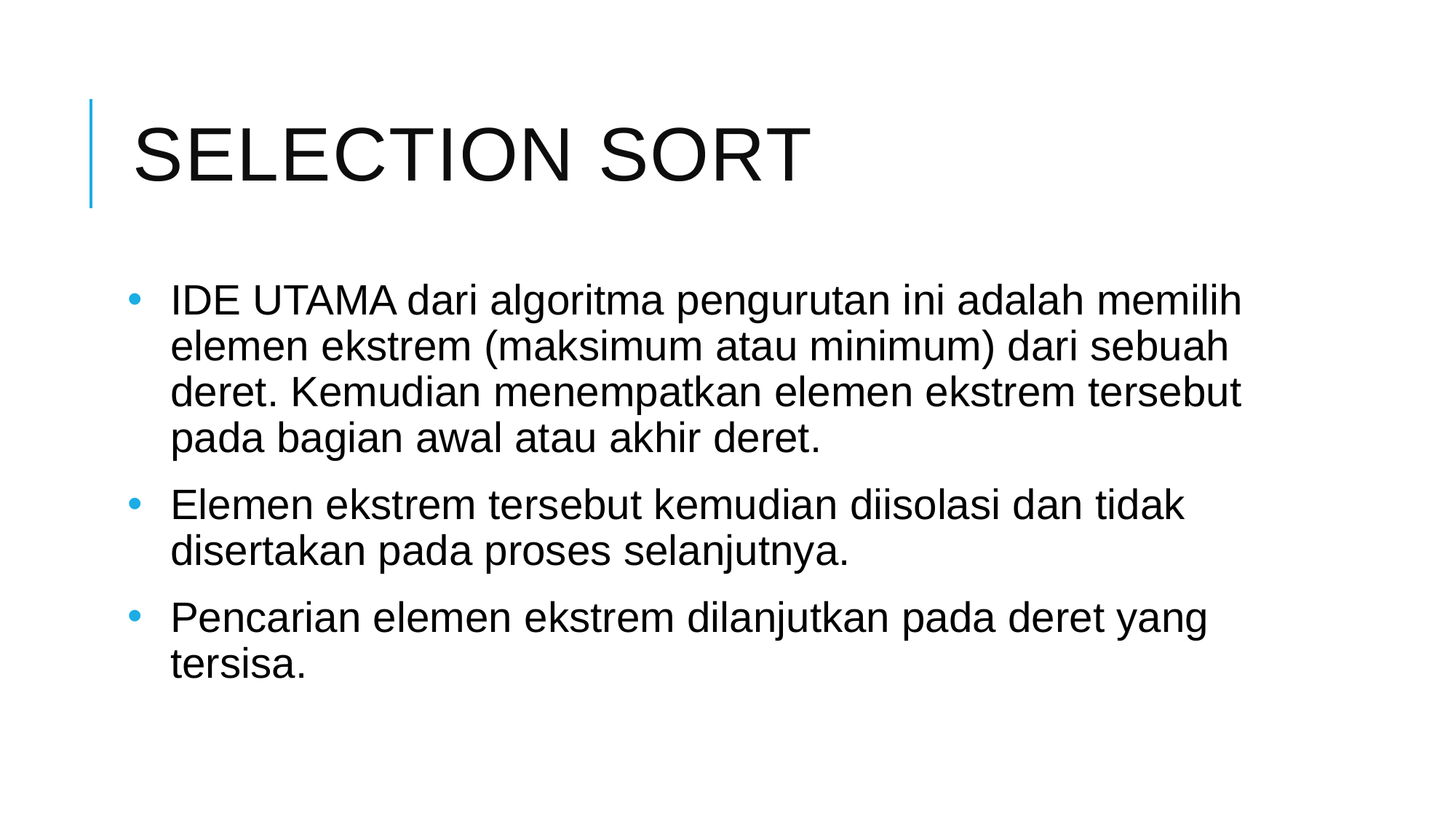

# selection sort
IDE UTAMA dari algoritma pengurutan ini adalah memilih elemen ekstrem (maksimum atau minimum) dari sebuah deret. Kemudian menempatkan elemen ekstrem tersebut pada bagian awal atau akhir deret.
Elemen ekstrem tersebut kemudian diisolasi dan tidak disertakan pada proses selanjutnya.
Pencarian elemen ekstrem dilanjutkan pada deret yang tersisa.